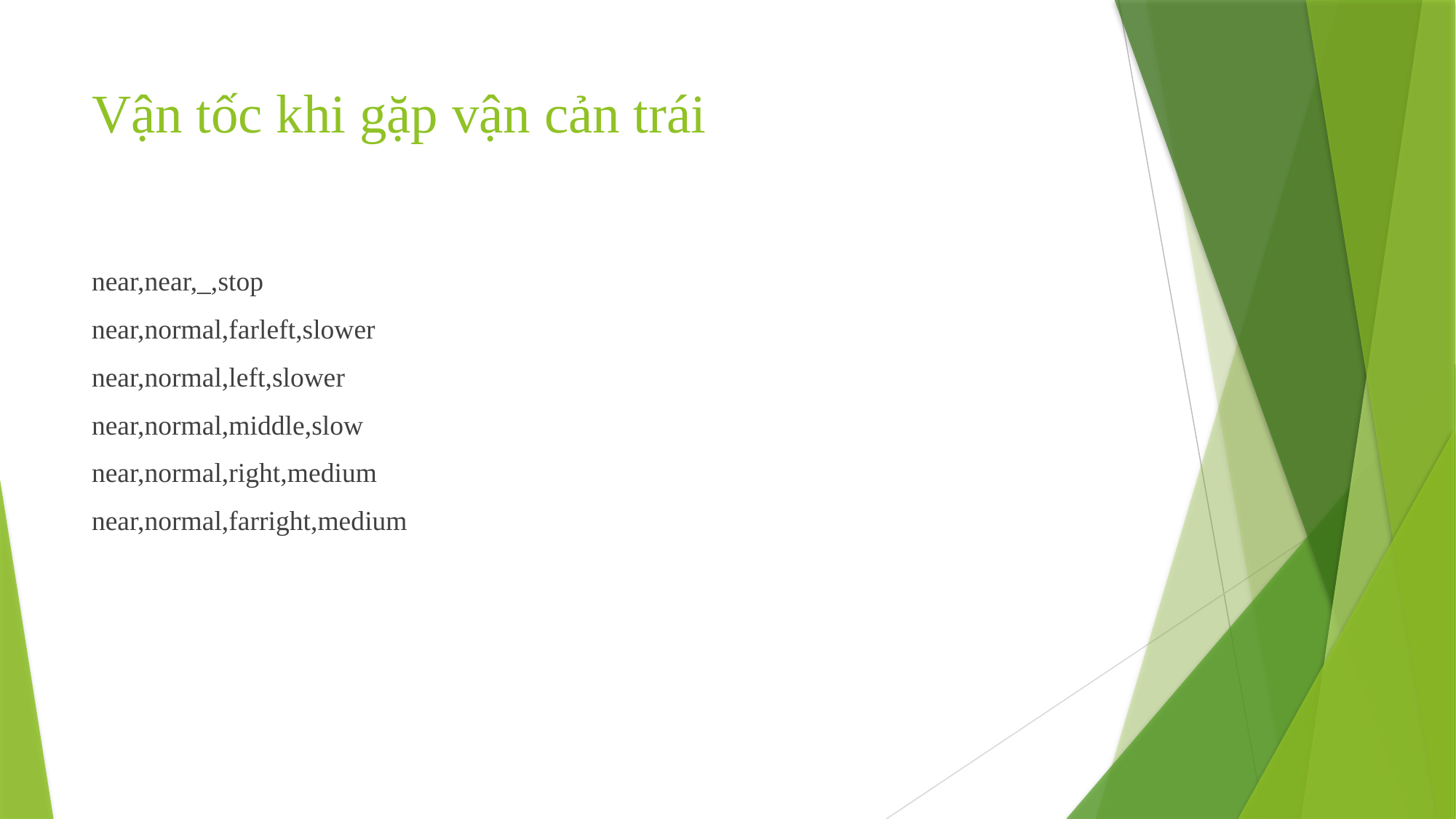

# Vận tốc khi gặp vận cản trái
near,near,_,stop
near,normal,farleft,slower
near,normal,left,slower
near,normal,middle,slow
near,normal,right,medium
near,normal,farright,medium